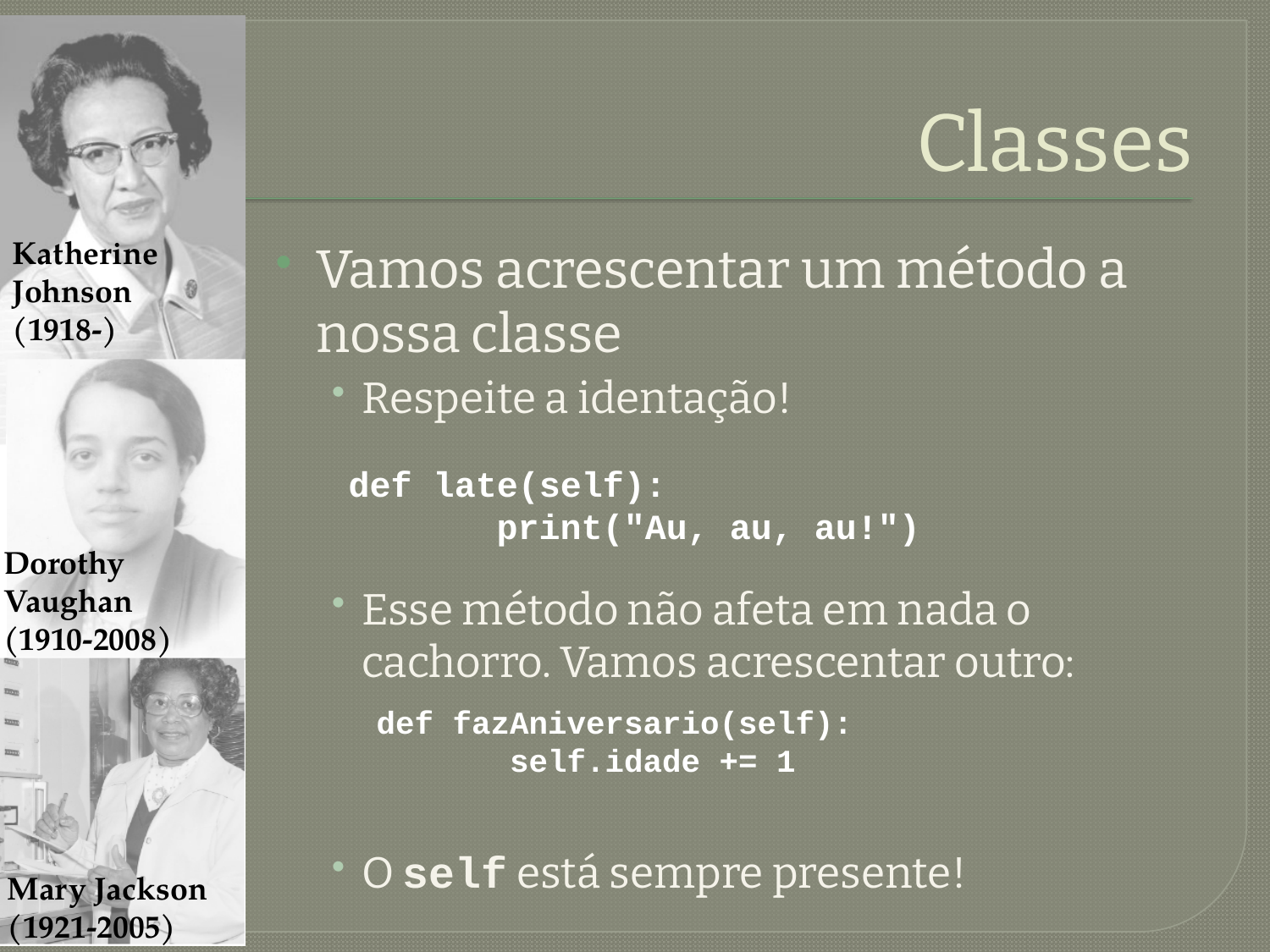

# Classes
Vamos acrescentar um método a nossa classe
Respeite a identação!

Esse método não afeta em nada o cachorro. Vamos acrescentar outro:

O self está sempre presente!
 def late(self):
        print("Au, au, au!")
 def fazAniversario(self):
        self.idade += 1